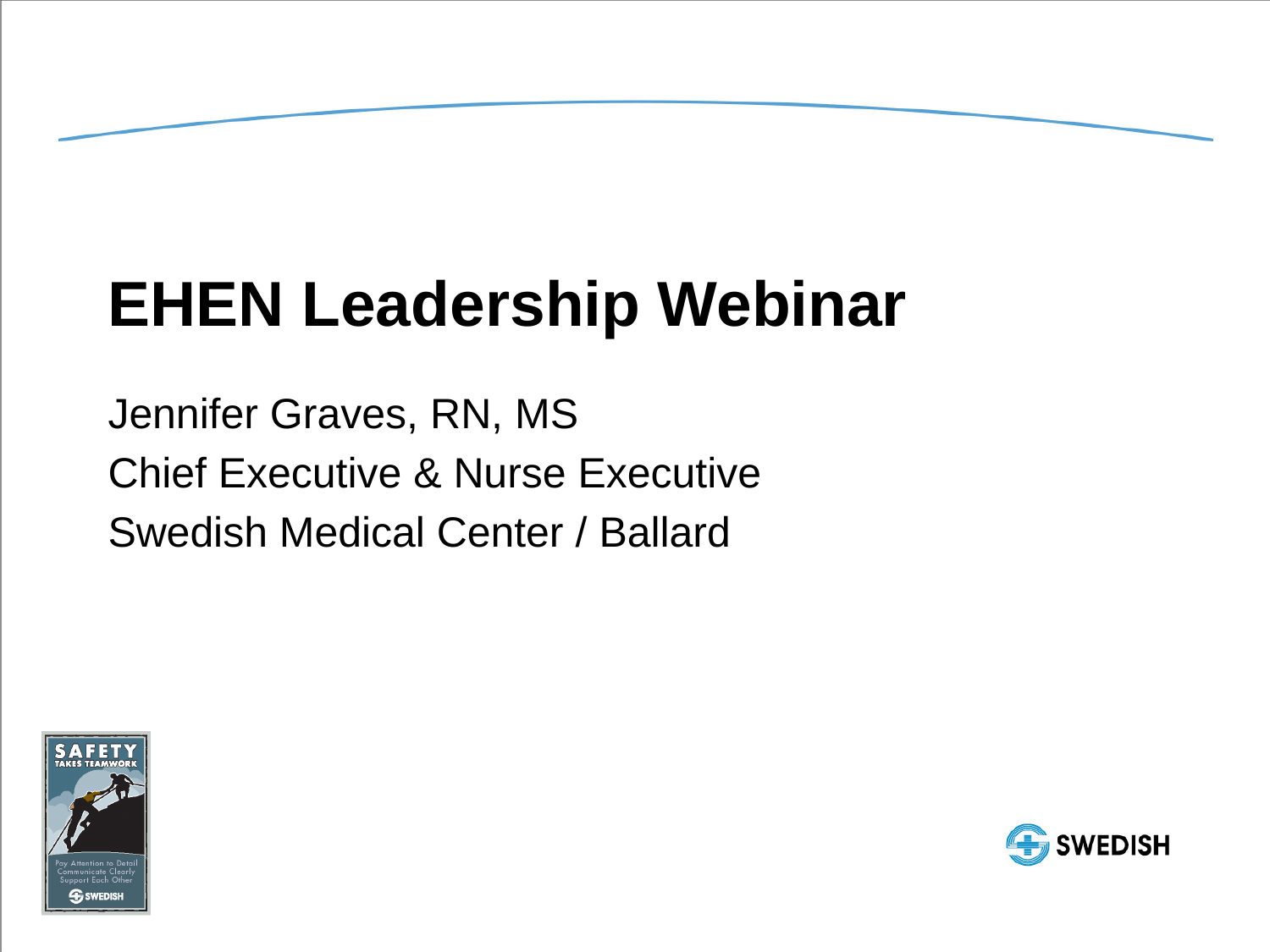

# EHEN Leadership Webinar
Jennifer Graves, RN, MS
Chief Executive & Nurse Executive
Swedish Medical Center / Ballard